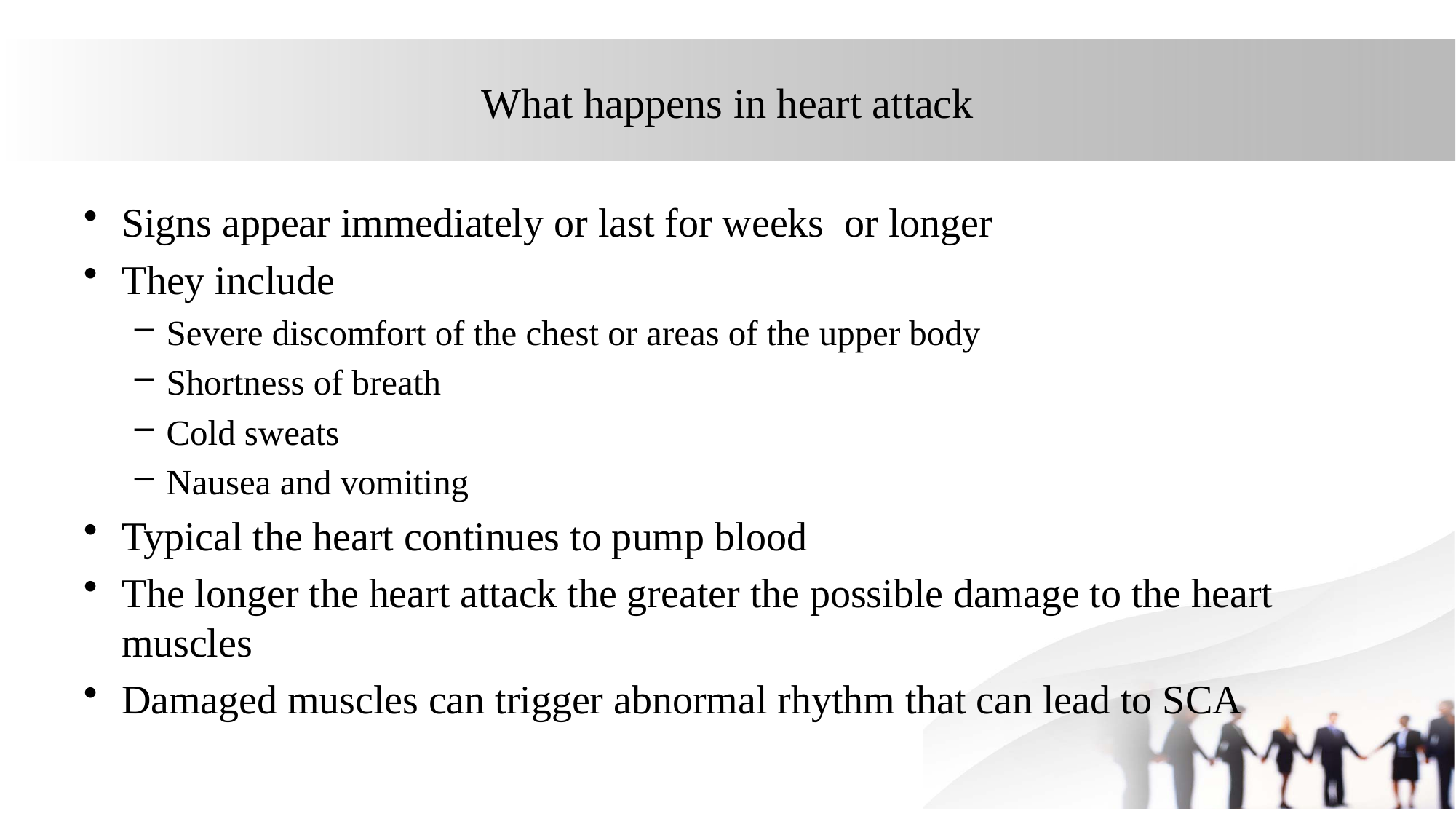

# What happens in heart attack
Signs appear immediately or last for weeks  or longer
They include
Severe discomfort of the chest or areas of the upper body
Shortness of breath
Cold sweats
Nausea and vomiting
Typical the heart continues to pump blood
The longer the heart attack the greater the possible damage to the heart muscles
Damaged muscles can trigger abnormal rhythm that can lead to SCA